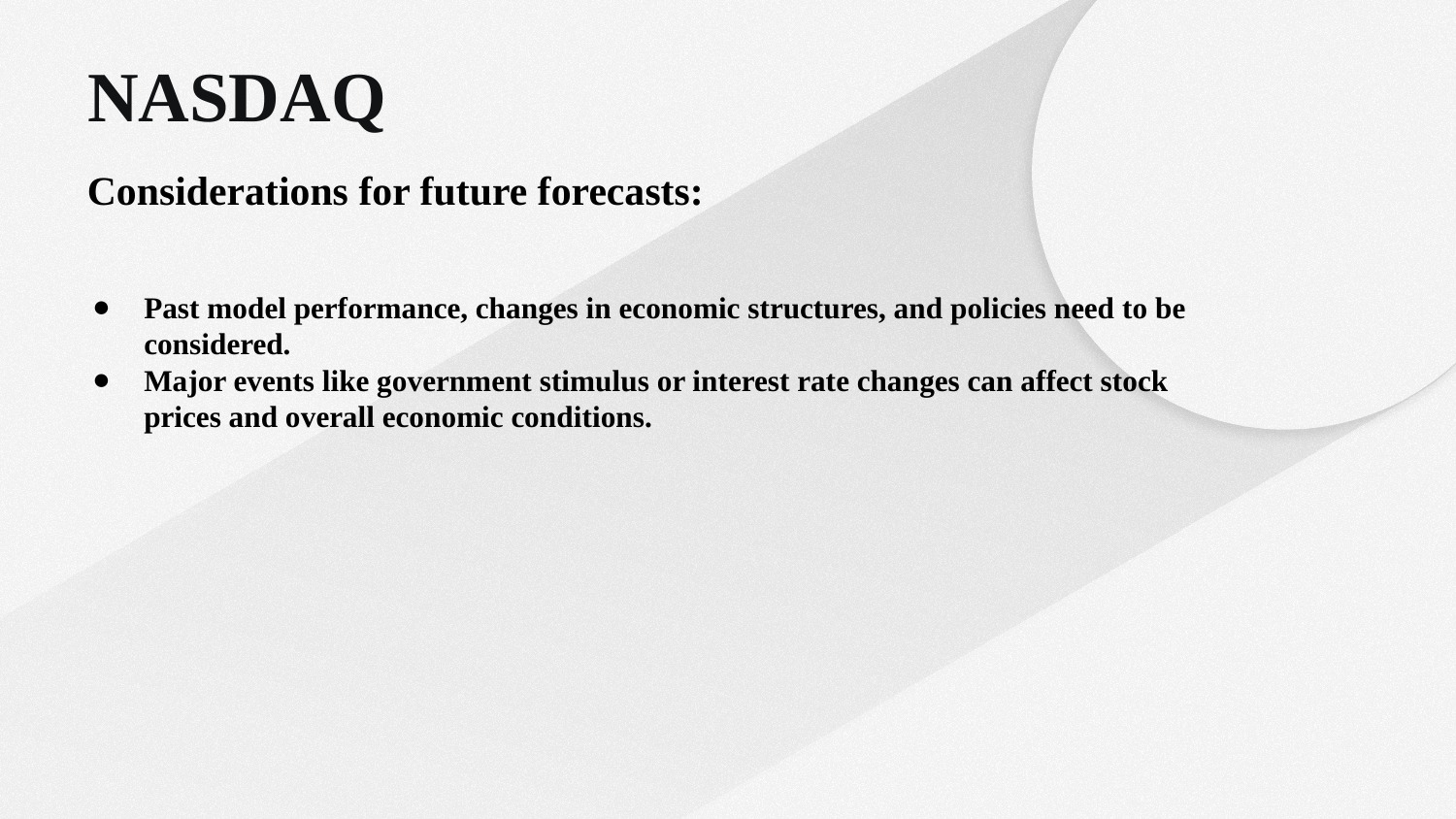

# NASDAQ
Considerations for future forecasts:
Past model performance, changes in economic structures, and policies need to be considered.
Major events like government stimulus or interest rate changes can affect stock prices and overall economic conditions.